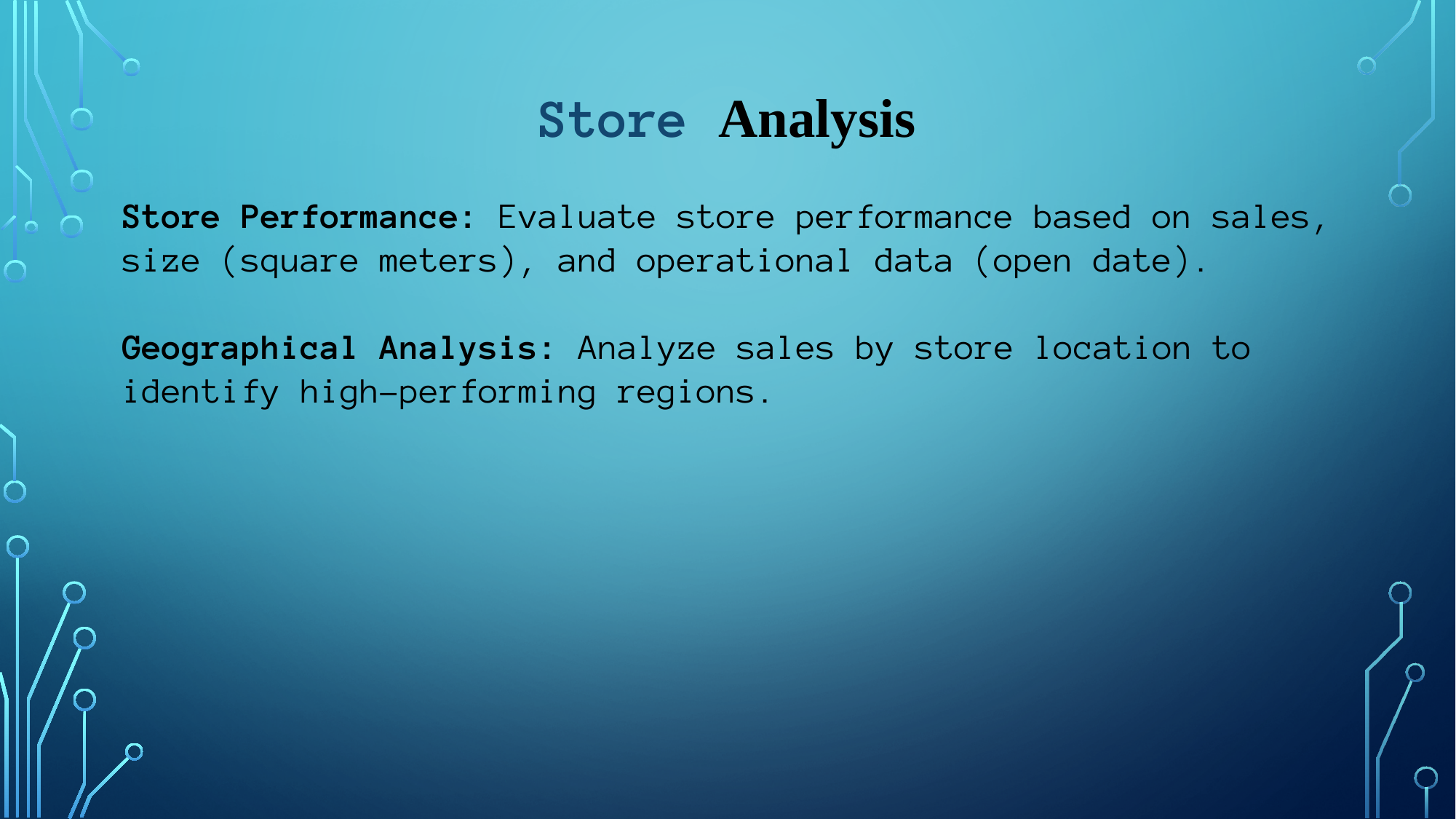

Store Analysis
Store Performance: Evaluate store performance based on sales, size (square meters), and operational data (open date).

Geographical Analysis: Analyze sales by store location to identify high-performing regions.